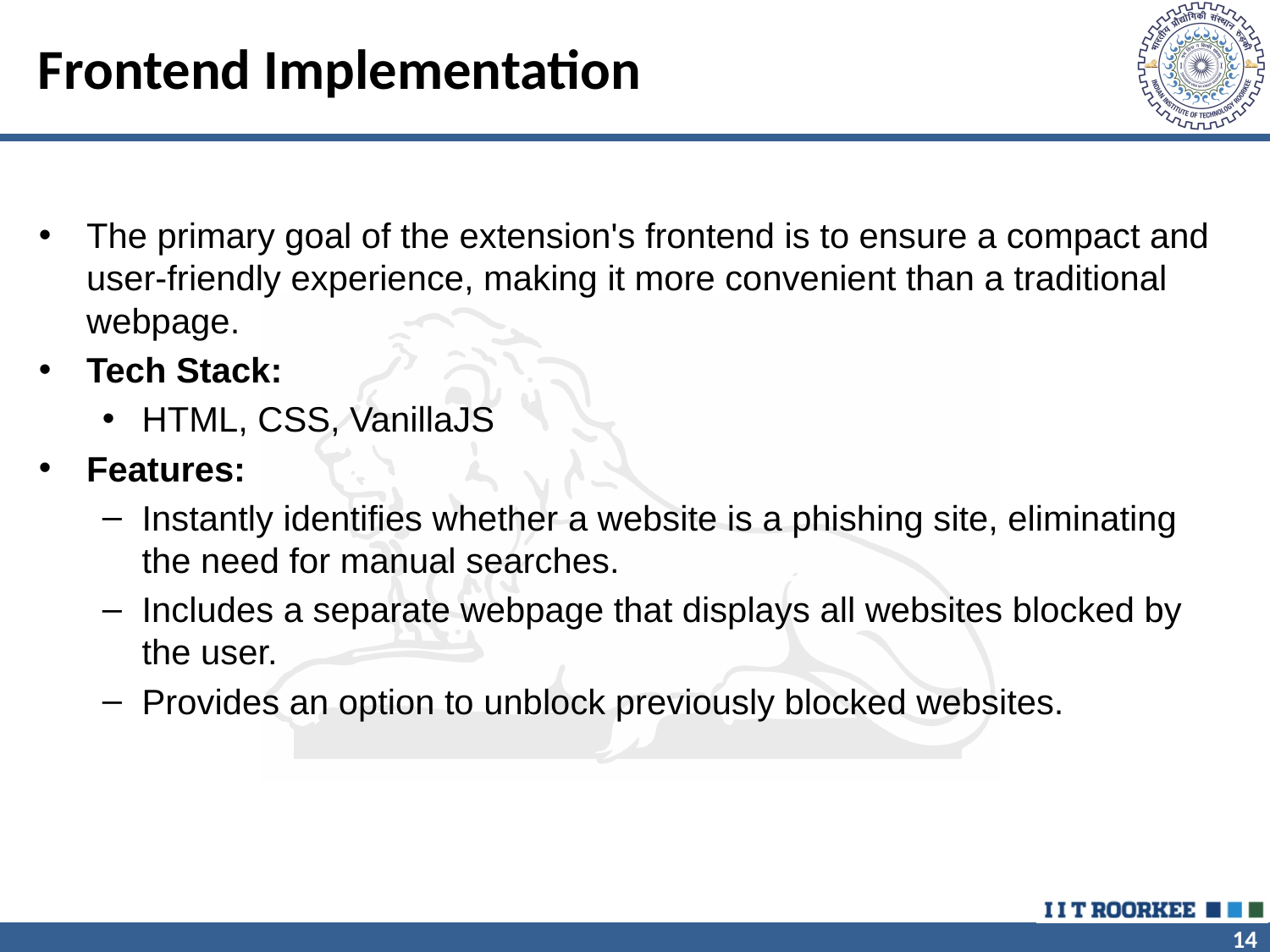

# Frontend Implementation
The primary goal of the extension's frontend is to ensure a compact and user-friendly experience, making it more convenient than a traditional webpage.
Tech Stack:
HTML, CSS, VanillaJS
Features:
Instantly identifies whether a website is a phishing site, eliminating the need for manual searches.
Includes a separate webpage that displays all websites blocked by the user.
Provides an option to unblock previously blocked websites.